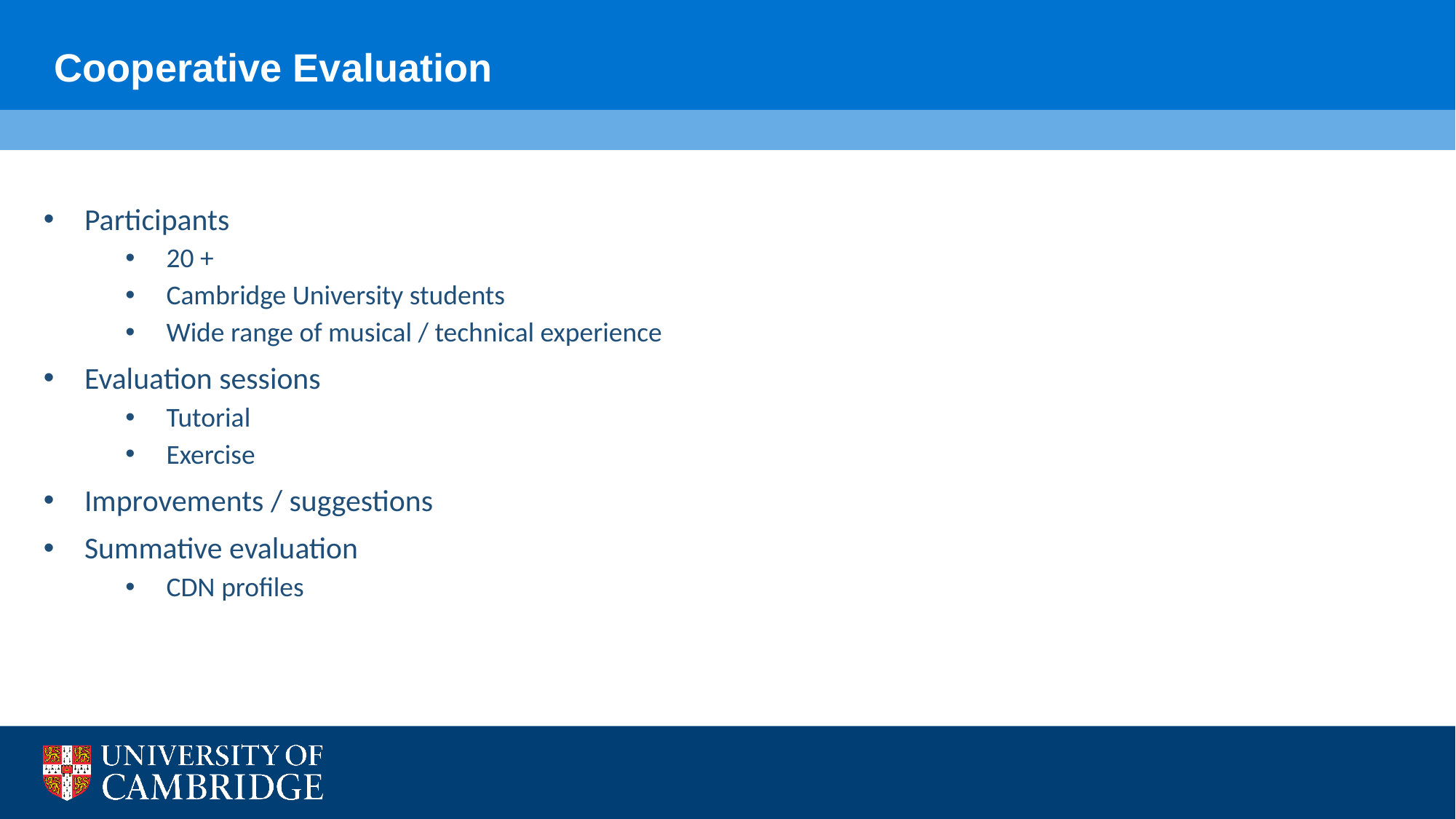

Cooperative Evaluation
Participants
20 +
Cambridge University students
Wide range of musical / technical experience
Evaluation sessions
Tutorial
Exercise
Improvements / suggestions
Summative evaluation
CDN profiles